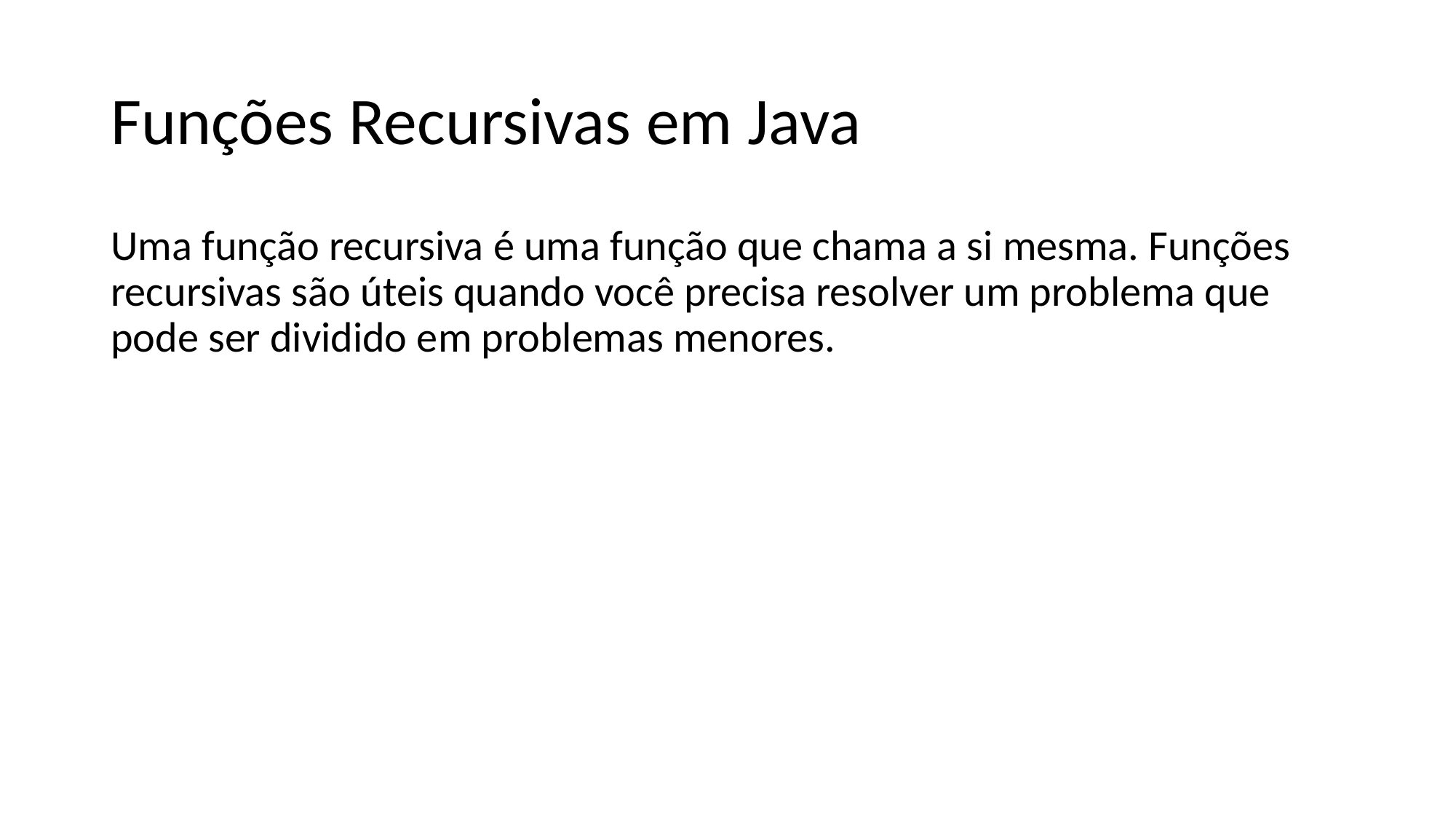

# Funções Recursivas em Java
Uma função recursiva é uma função que chama a si mesma. Funções recursivas são úteis quando você precisa resolver um problema que pode ser dividido em problemas menores.